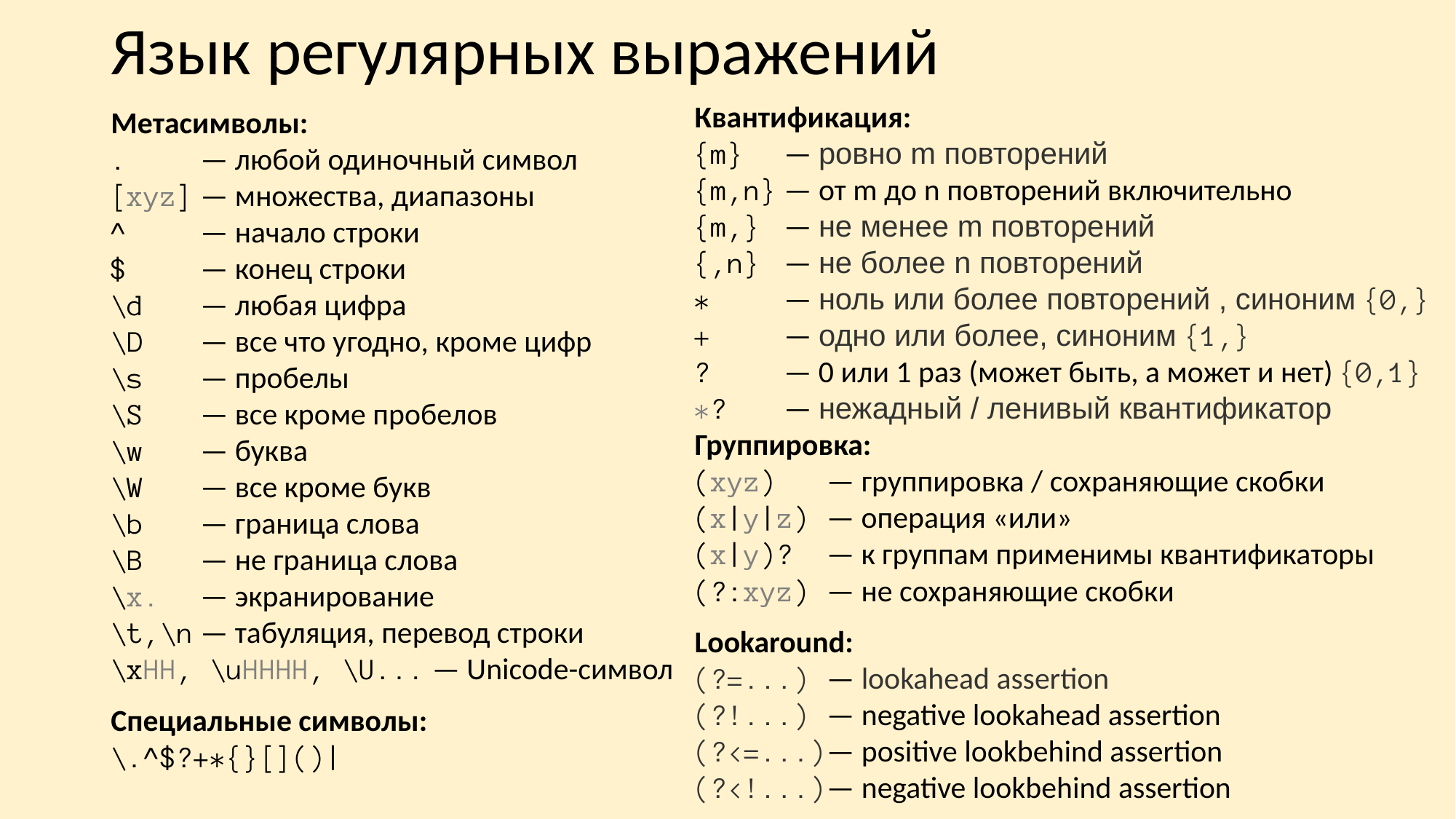

# Язык регулярных выражений
Квантификация:
{m}   — ровно m повторений
{m,n} — от m до n повторений включительно
{m,}  — не менее m повторений
{,n}  — не более n повторений
*     — ноль или более повторений , синоним {0,}
+     — одно или более, синоним {1,}
?     — 0 или 1 раз (может быть, а может и нет) {0,1}
*?    — нежадный / ленивый квантификатор
Группировка:
(xyz)   — группировка / сохраняющие скобки
(x|y|z) — операция «или»
(x|y)?  — к группам применимы квантификаторы
(?:xyz) — не сохраняющие скобки
Lookaround:
(?=...) — lookahead assertion
(?!...) — negative lookahead assertion
(?<=...)— positive lookbehind assertion
(?<!...)— negative lookbehind assertion
Метасимволы:
.     — любой одиночный символ
[xyz] — множества, диапазоны
^     — начало строки
$     — конец строки
\d    — любая цифра
\D    — все что угодно, кроме цифр
\s    — пробелы
\S    — все кроме пробелов
\w    — буква
\W    — все кроме букв
\b    — граница слова
\B    — не граница слова
\x.   — экранирование
\t,\n — табуляция, перевод строки
\xHH, \uHHHH, \U... — Unicode-символ
Специальные символы:
\.^$?+*{}[]()|